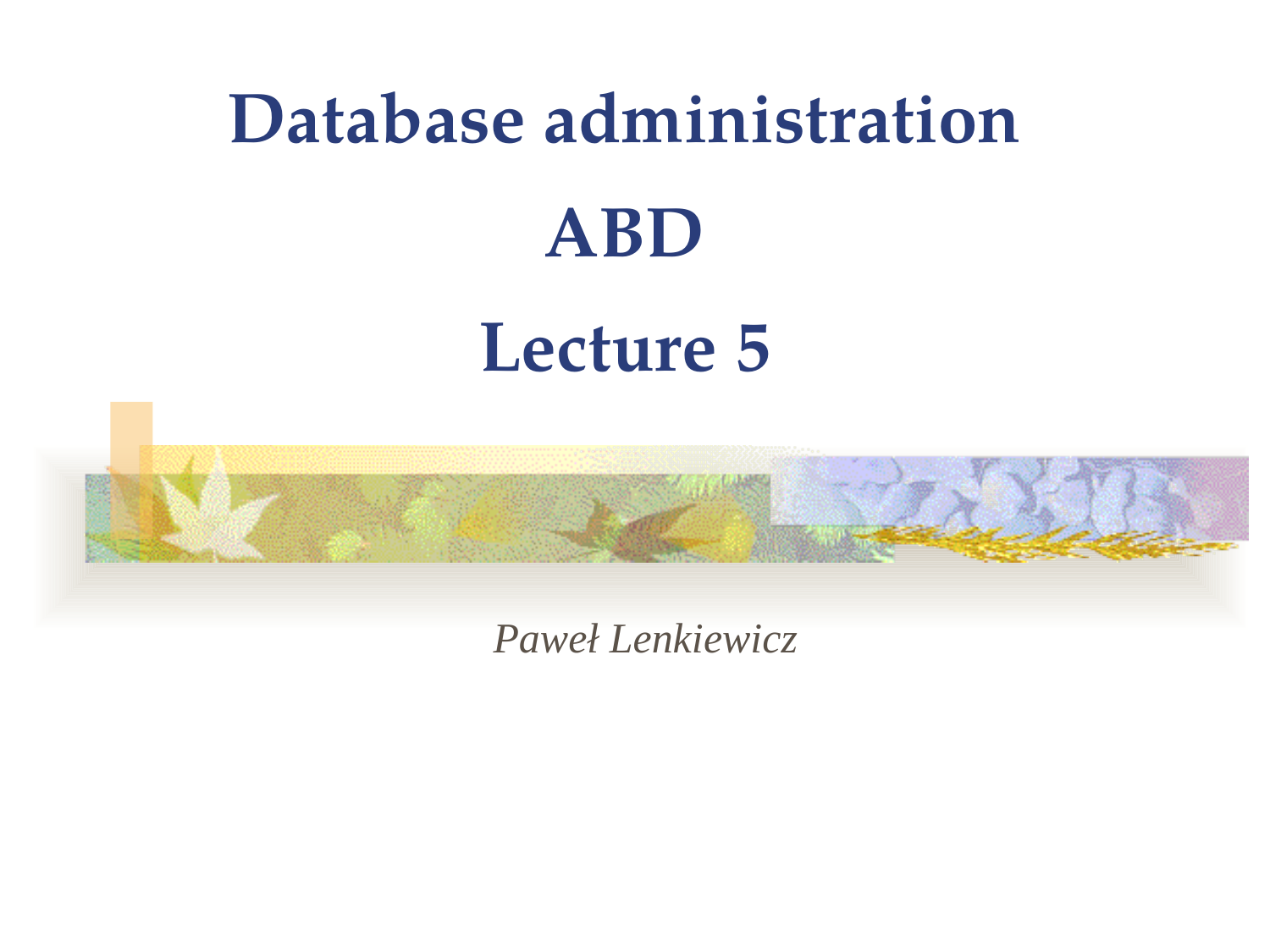

# Database administration ABD Lecture 5
Paweł Lenkiewicz